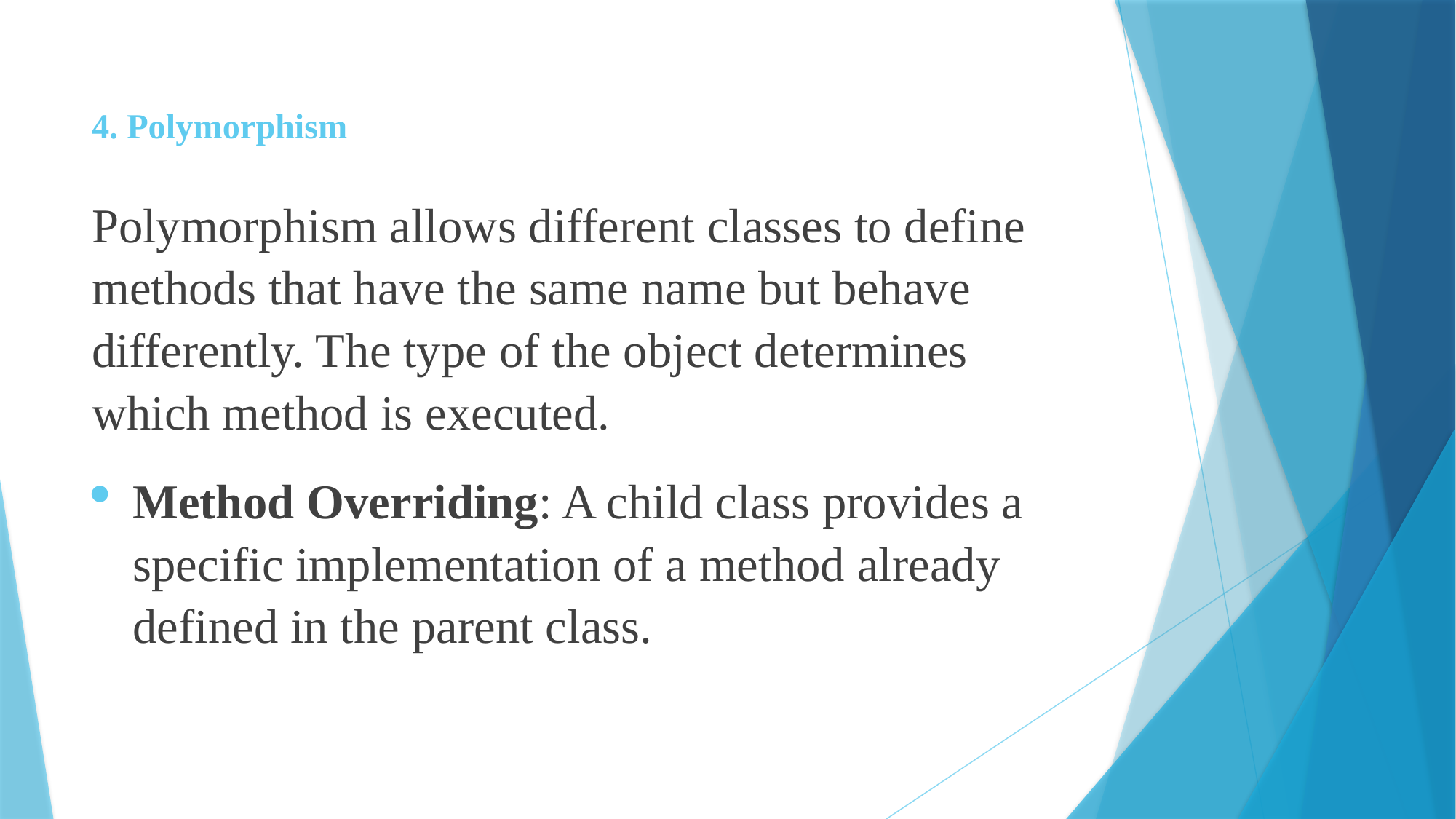

# 4. Polymorphism
Polymorphism allows different classes to define methods that have the same name but behave differently. The type of the object determines which method is executed.
Method Overriding: A child class provides a specific implementation of a method already defined in the parent class.